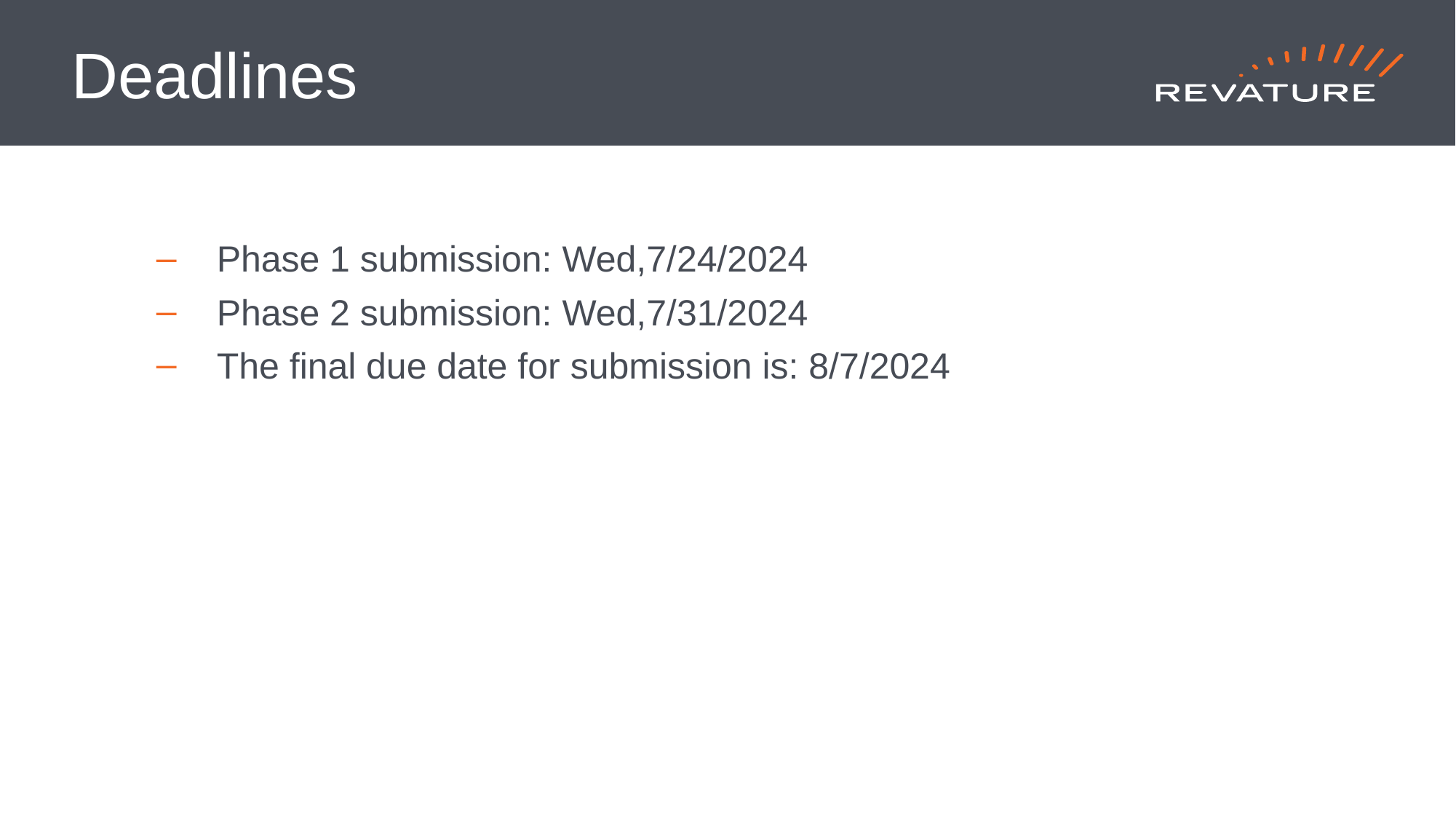

# Deadlines

Phase 1 submission: Wed,7/24/2024
Phase 2 submission: Wed,7/31/2024
The final due date for submission is: 8/7/2024